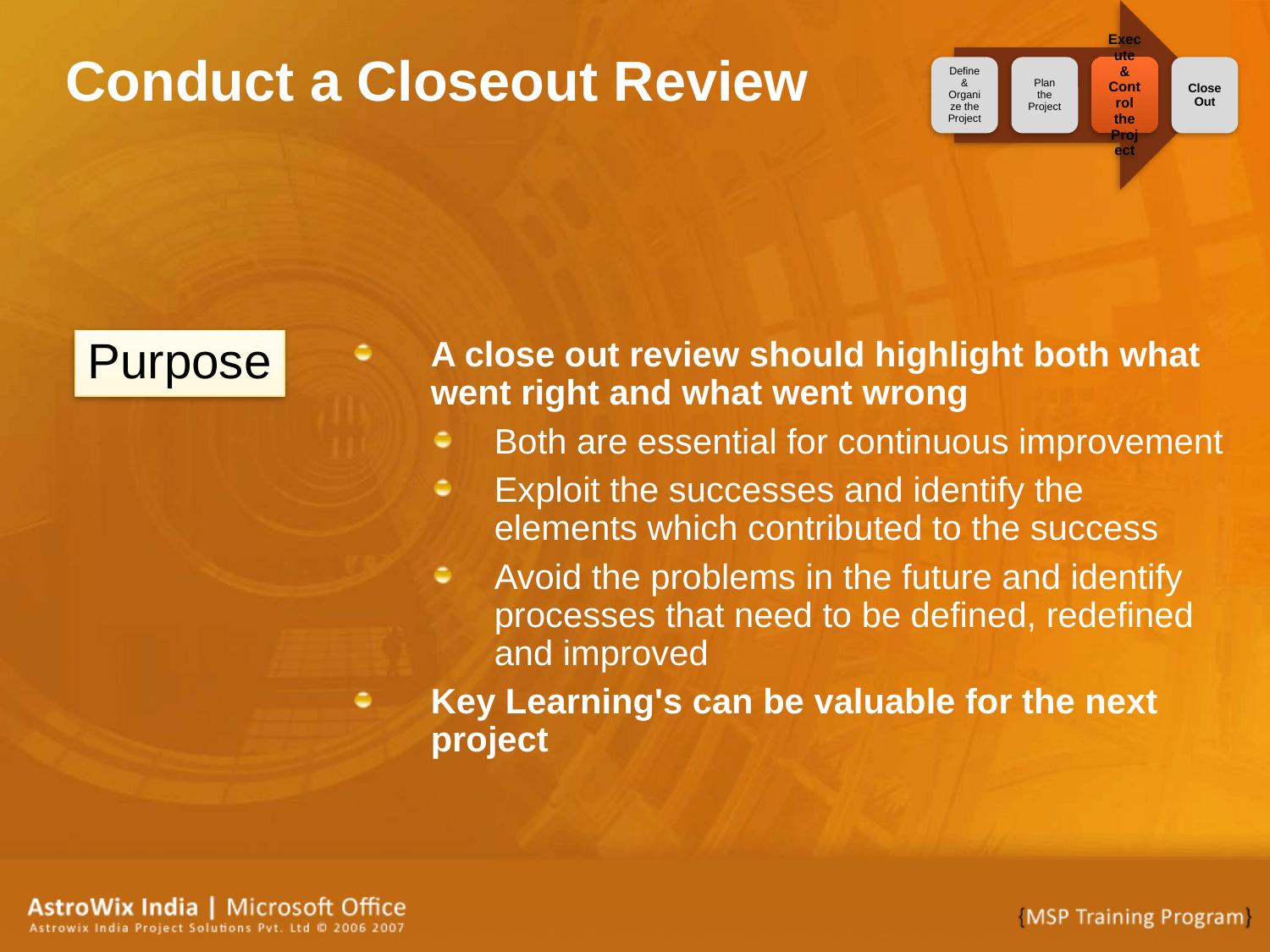

Define & Organize the Project
Plan the Project
Execute & Control the Project
Close Out
# Conduct a Closeout Review
Purpose
A close out review should highlight both what went right and what went wrong
Both are essential for continuous improvement
Exploit the successes and identify the elements which contributed to the success
Avoid the problems in the future and identify processes that need to be defined, redefined and improved
Key Learning's can be valuable for the next project